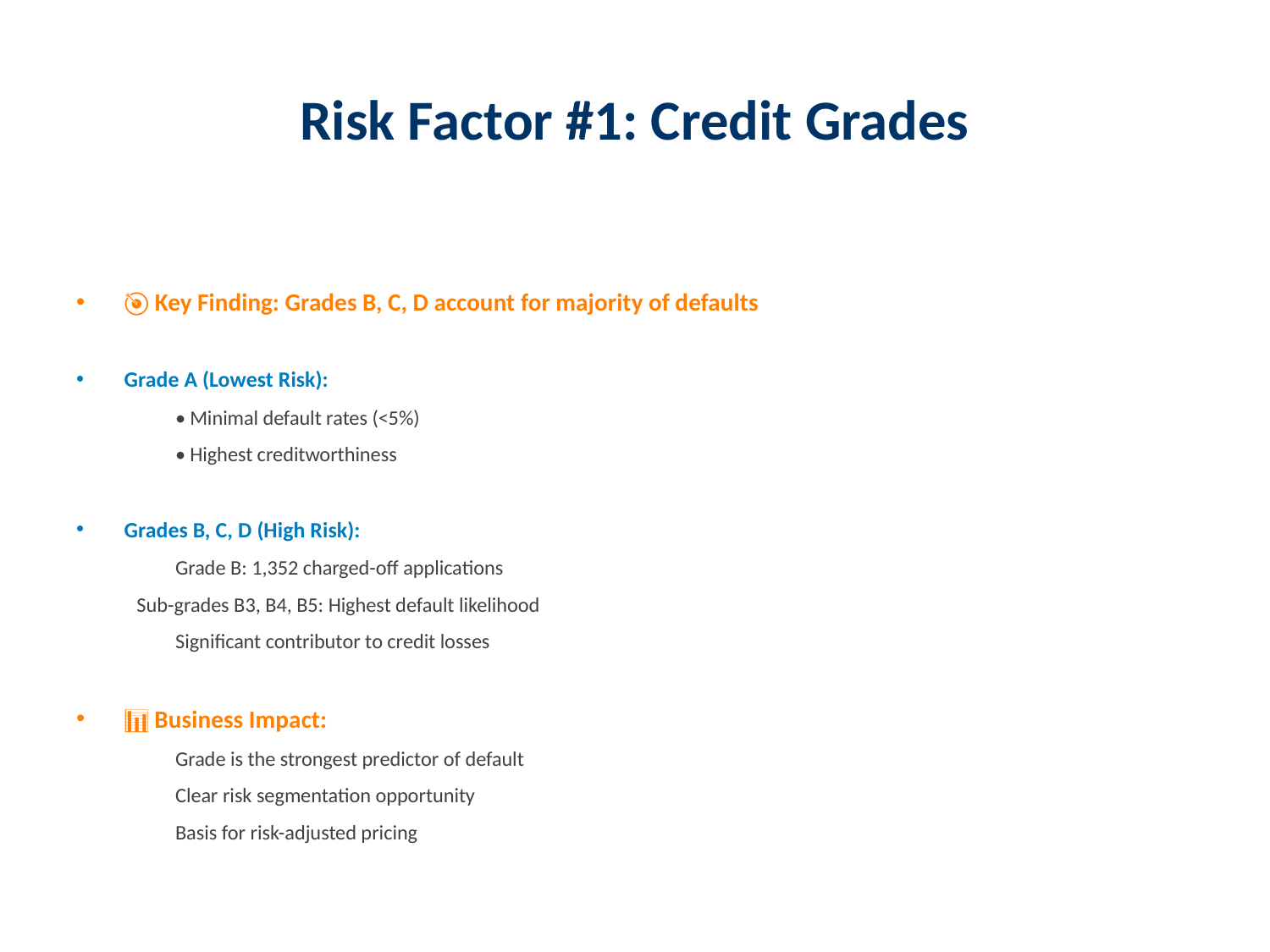

# Risk Factor #1: Credit Grades

🎯 Key Finding: Grades B, C, D account for majority of defaults

Grade A (Lowest Risk):
	• Minimal default rates (<5%)
	• Highest creditworthiness

Grades B, C, D (High Risk):
	Grade B: 1,352 charged-off applications
             Sub-grades B3, B4, B5: Highest default likelihood
	Significant contributor to credit losses

📊 Business Impact:
	Grade is the strongest predictor of default
	Clear risk segmentation opportunity
	Basis for risk-adjusted pricing